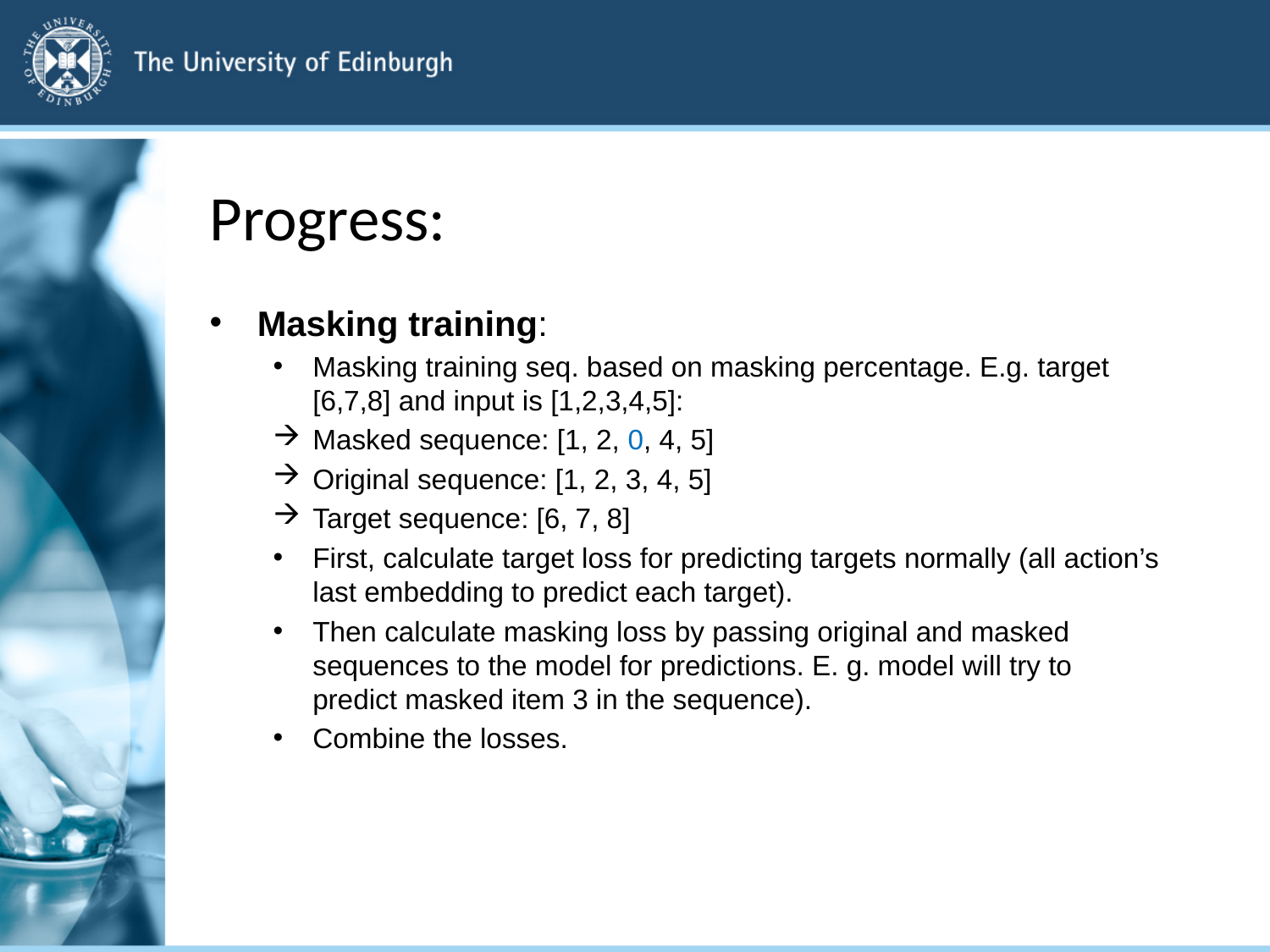

# Progress:
Masking training:
Masking training seq. based on masking percentage. E.g. target [6,7,8] and input is [1,2,3,4,5]:
Masked sequence: [1, 2, 0, 4, 5]
Original sequence: [1, 2, 3, 4, 5]
Target sequence: [6, 7, 8]
First, calculate target loss for predicting targets normally (all action’s last embedding to predict each target).
Then calculate masking loss by passing original and masked sequences to the model for predictions. E. g. model will try to predict masked item 3 in the sequence).
Combine the losses.